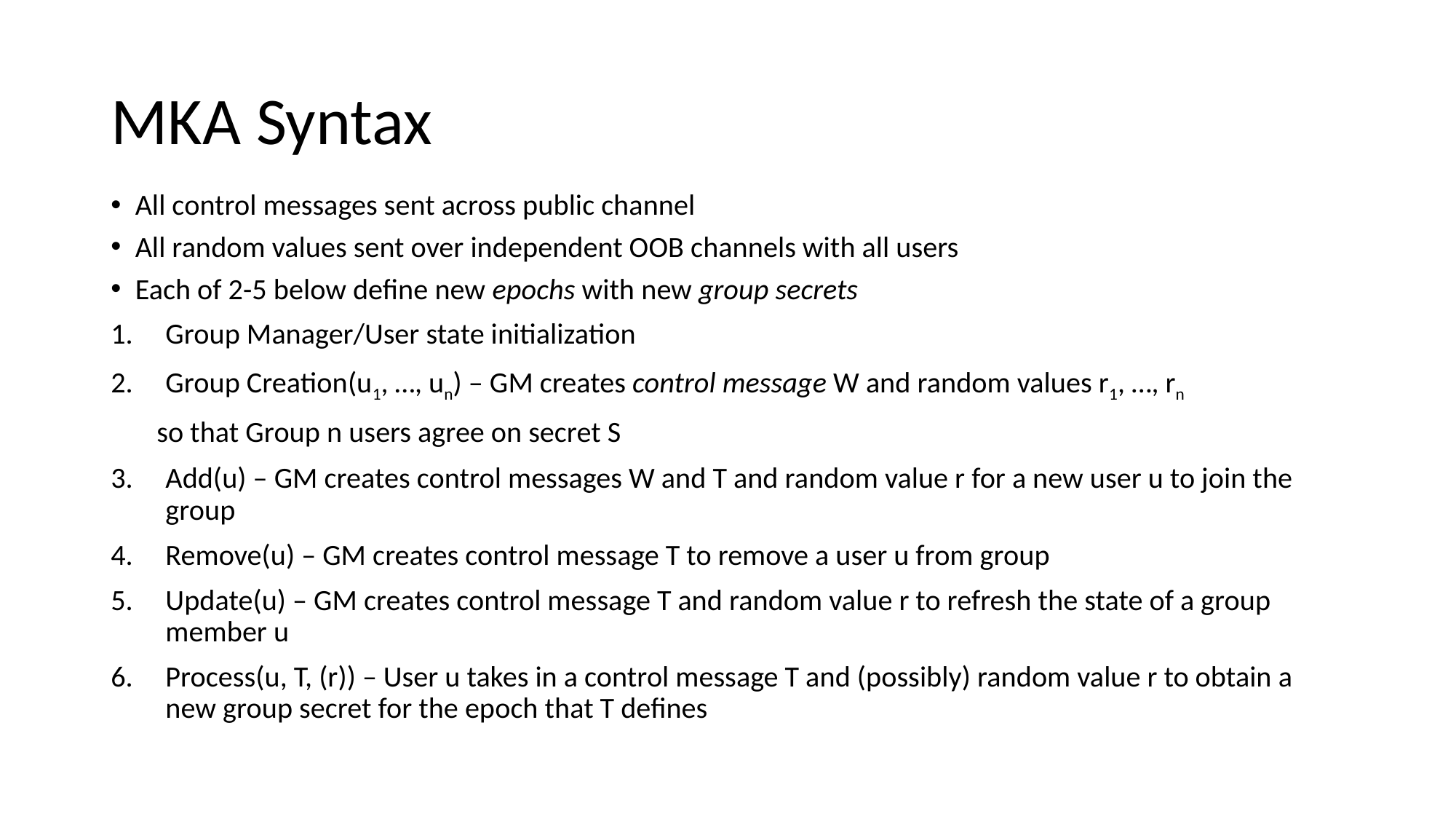

# MKA Syntax
All control messages sent across public channel
All random values sent over independent OOB channels with all users
Each of 2-5 below define new epochs with new group secrets
Group Manager/User state initialization
Group Creation(u1, …, un) – GM creates control message W and random values r1, …, rn
            so that Group n users agree on secret S
Add(u) – GM creates control messages W and T and random value r for a new user u to join the group
Remove(u) – GM creates control message T to remove a user u from group
Update(u) – GM creates control message T and random value r to refresh the state of a group member u
Process(u, T, (r)) – User u takes in a control message T and (possibly) random value r to obtain a new group secret for the epoch that T defines